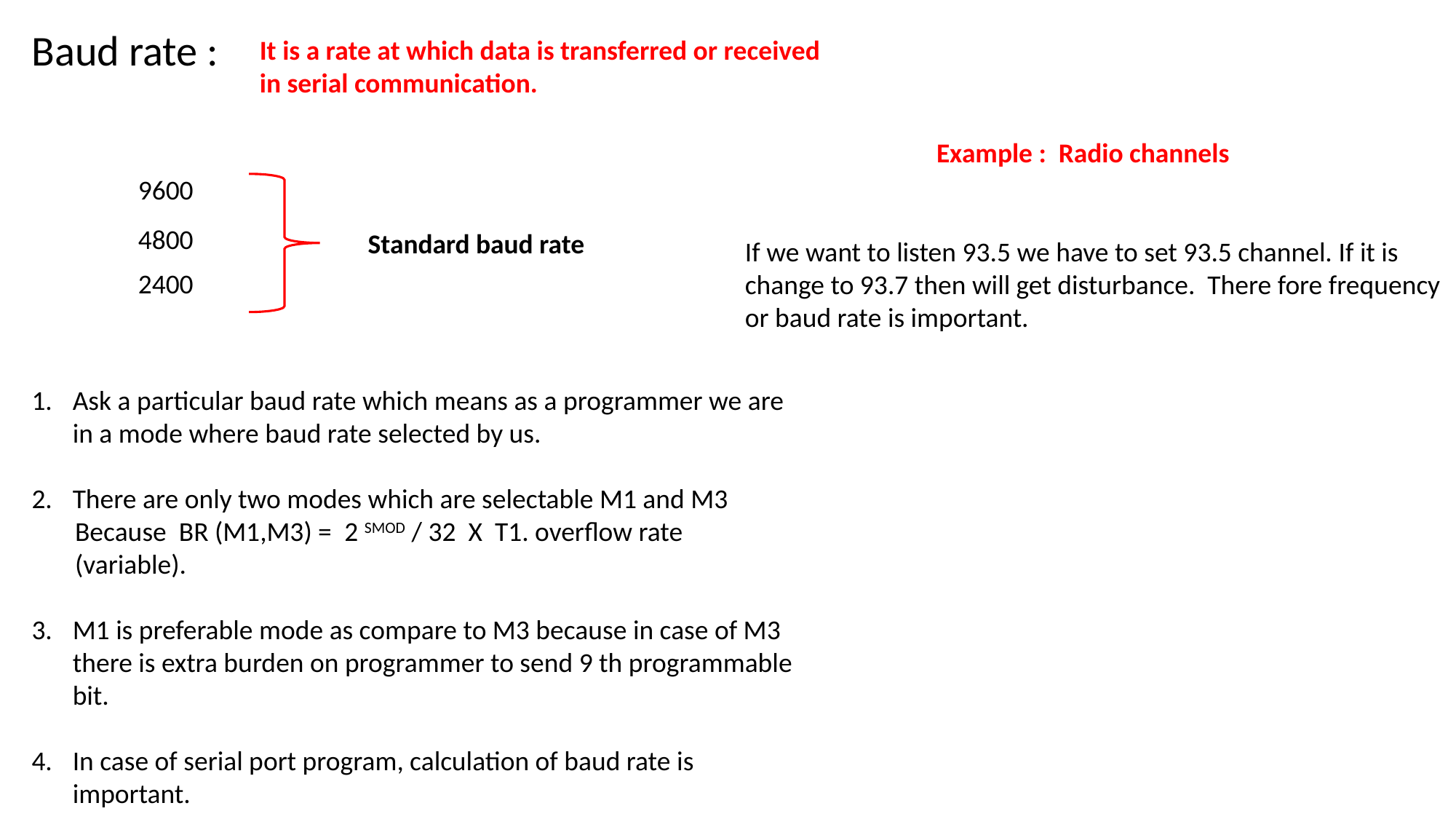

Baud rate :
It is a rate at which data is transferred or received in serial communication.
Example :  Radio channels
| 9600 |
| --- |
| 4800 |
| 2400 |

Standard baud rate
If we want to listen 93.5 we have to set 93.5 channel. If it is change to 93.7 then will get disturbance.  There fore frequency or baud rate is important.
Ask a particular baud rate which means as a programmer we are in a mode where baud rate selected by us.

There are only two modes which are selectable M1 and M3
       Because  BR (M1,M3) =  2 SMOD / 32  X  T1. overflow rate
       (variable).

M1 is preferable mode as compare to M3 because in case of M3 there is extra burden on programmer to send 9 th programmable bit.

In case of serial port program, calculation of baud rate is important.